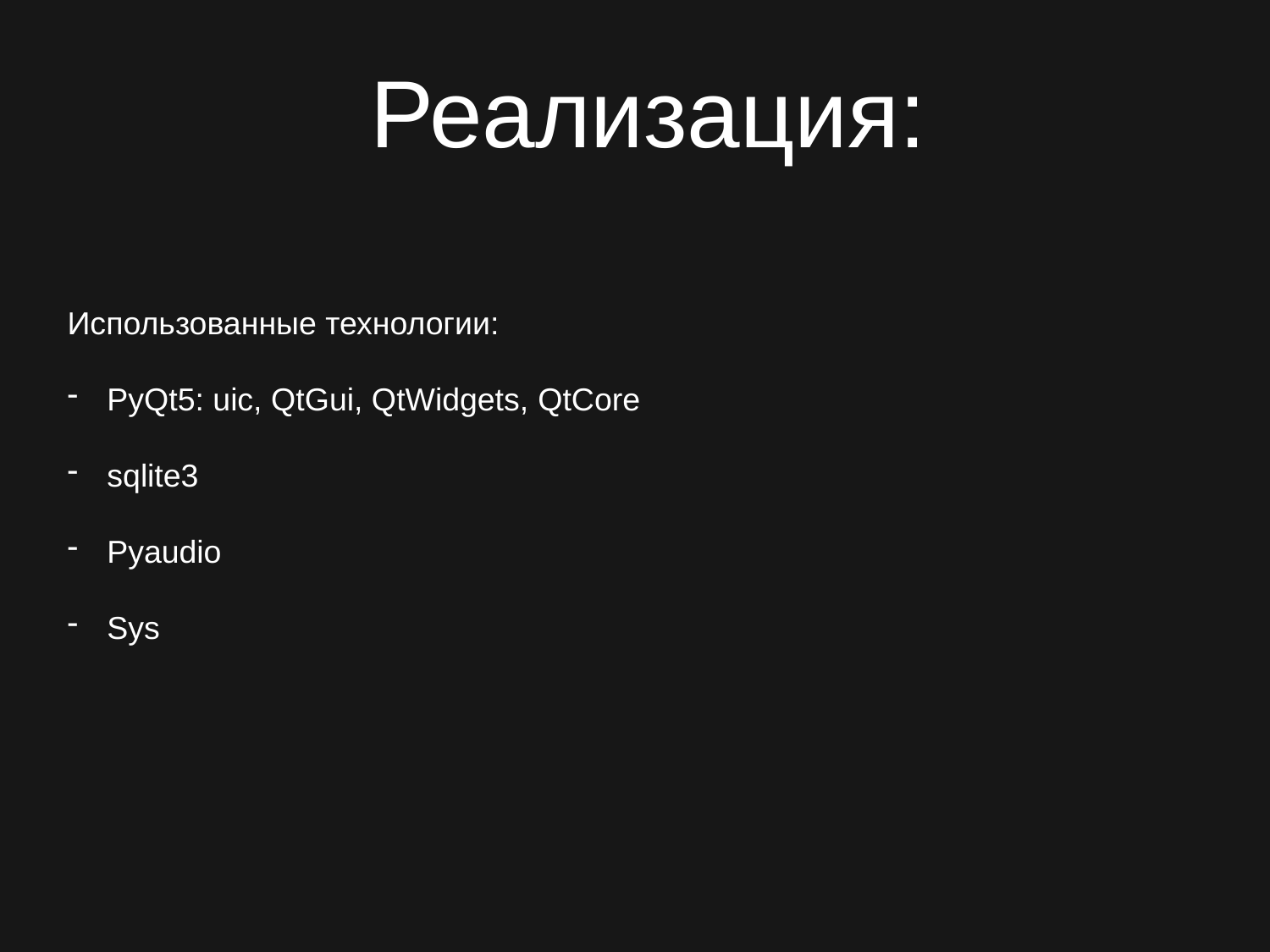

Реализация:
Использованные технологии:

PyQt5: uic, QtGui, QtWidgets, QtCore

sqlite3

Pyaudio

Sys